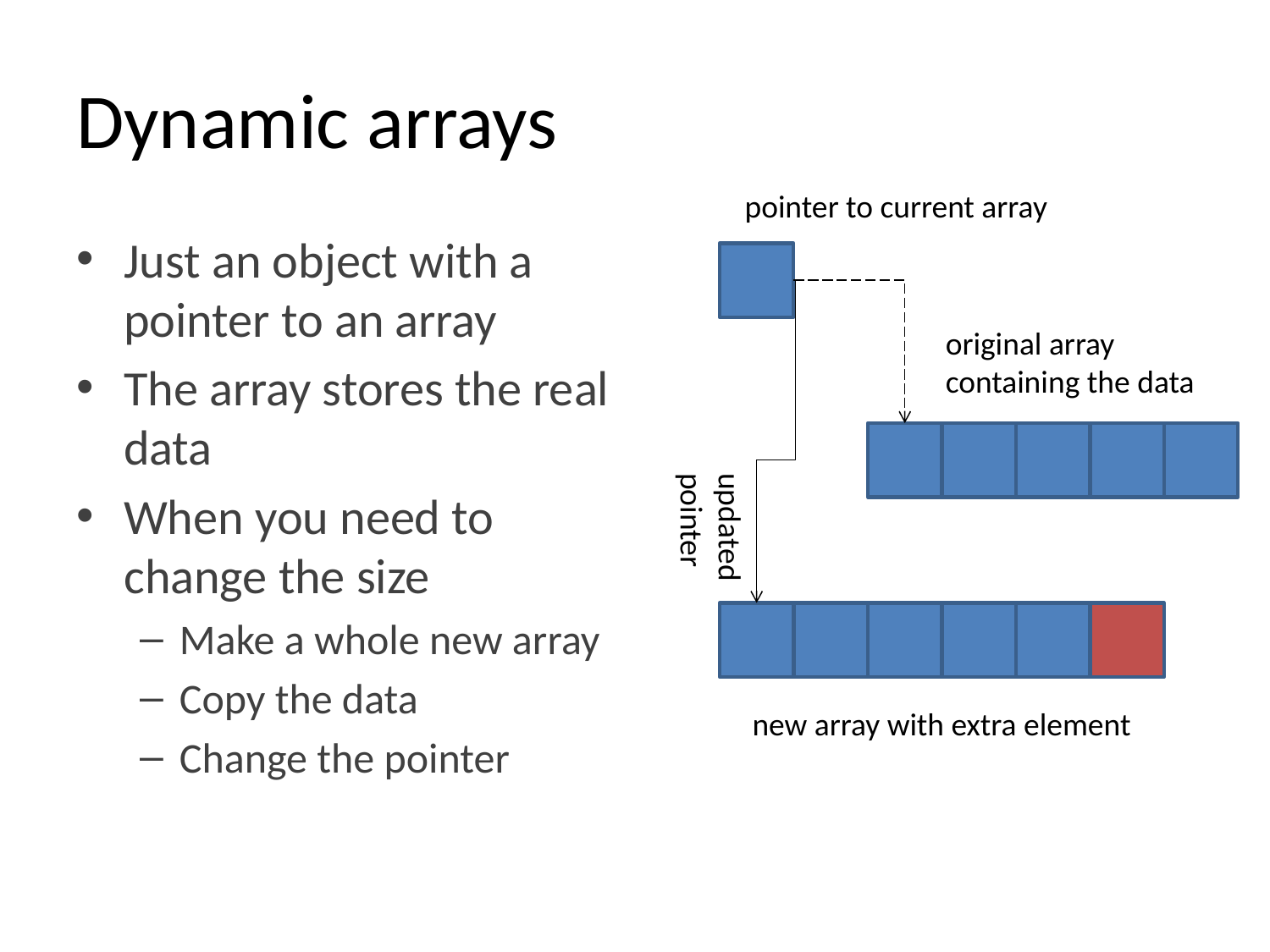

# Dynamic arrays
pointer to current array
Just an object with a pointer to an array
The array stores the real data
When you need to change the size
Make a whole new array
Copy the data
Change the pointer

original array
containing the data

updated
pointer

new array with extra element